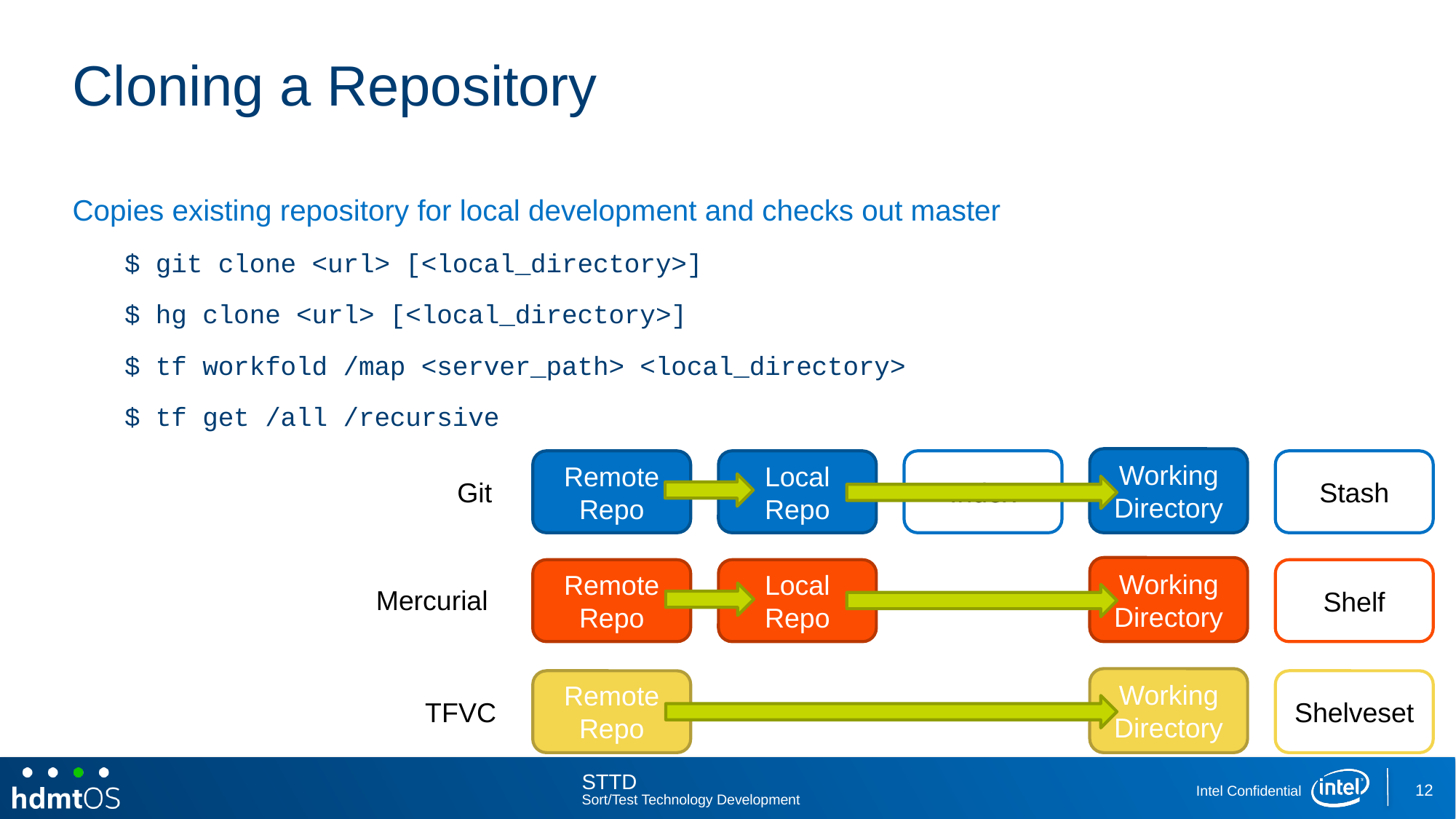

# Cloning a Repository
Copies existing repository for local development and checks out master
$ git clone <url> [<local_directory>]
$ hg clone <url> [<local_directory>]
$ tf workfold /map <server_path> <local_directory>
$ tf get /all /recursive
Working Directory
Local Repo
Index
Stash
Remote Repo
Git
Working Directory
Local Repo
Shelf
Remote Repo
Mercurial
Working Directory
Shelveset
Remote Repo
TFVC

12